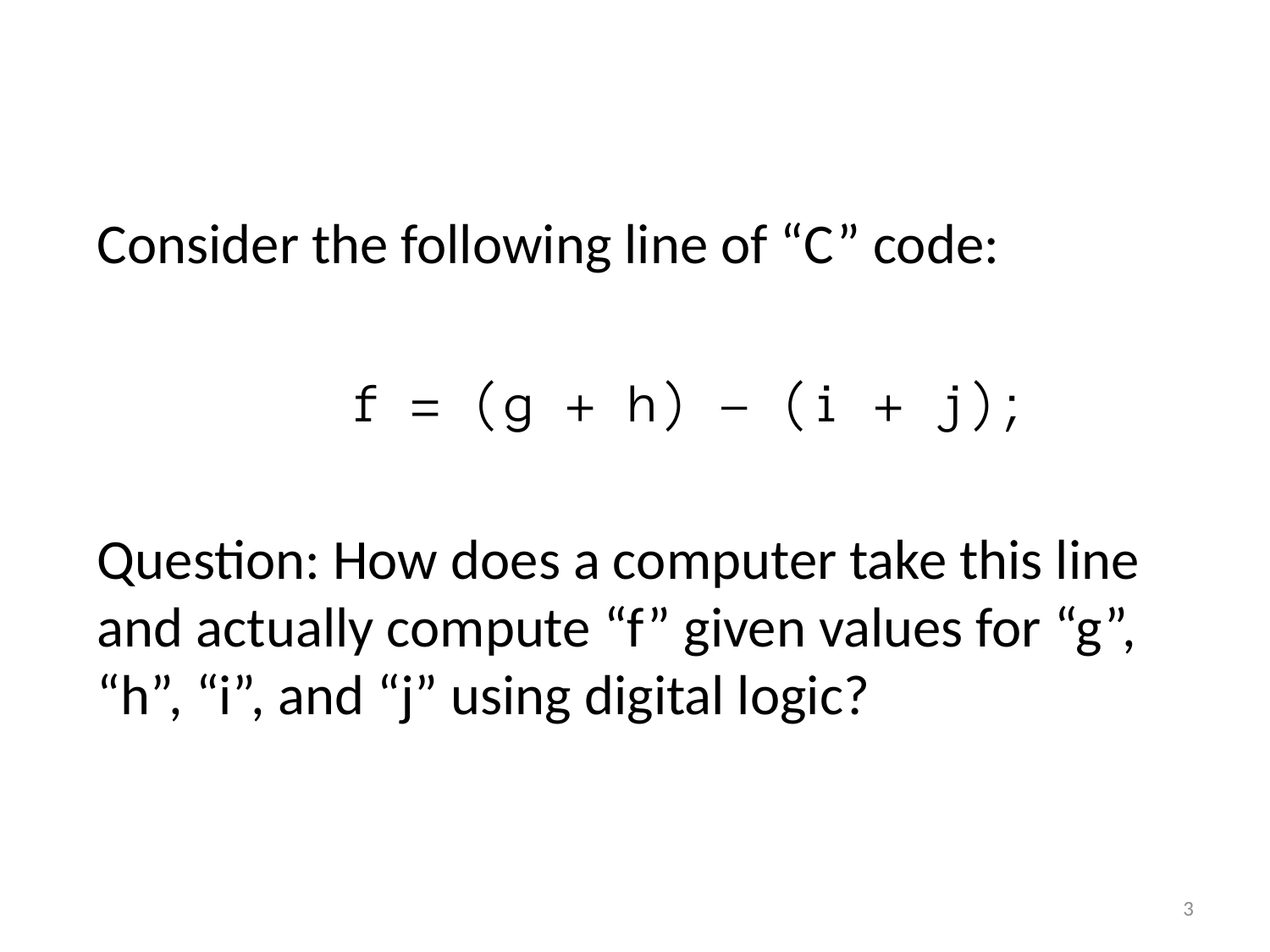

Consider the following line of “C” code:

		f = (g + h) – (i + j);

Question: How does a computer take this line and actually compute “f” given values for “g”, “h”, “i”, and “j” using digital logic?
3